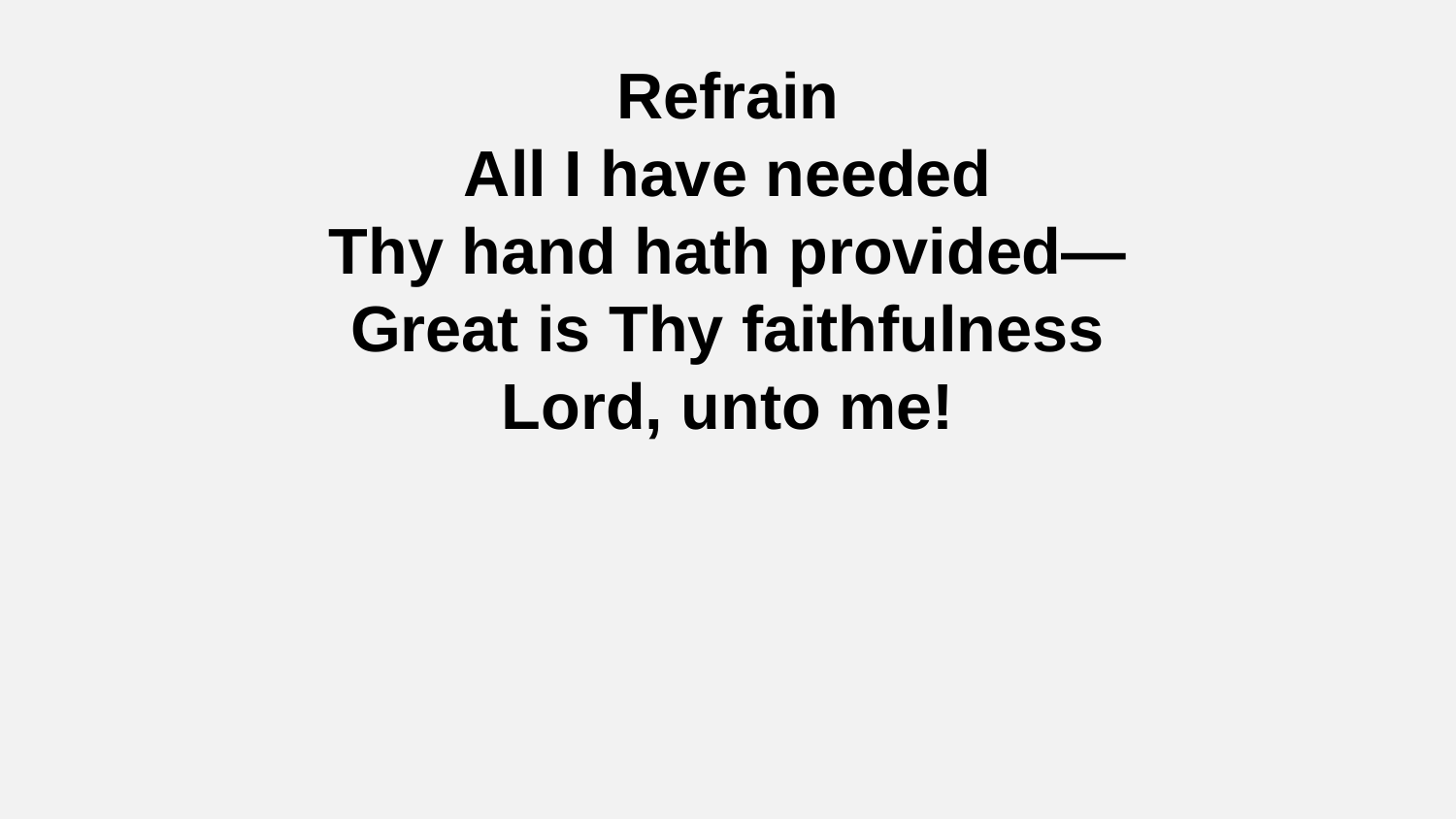

Refrain
All I have needed
Thy hand hath provided—
Great is Thy faithfulness
Lord, unto me!